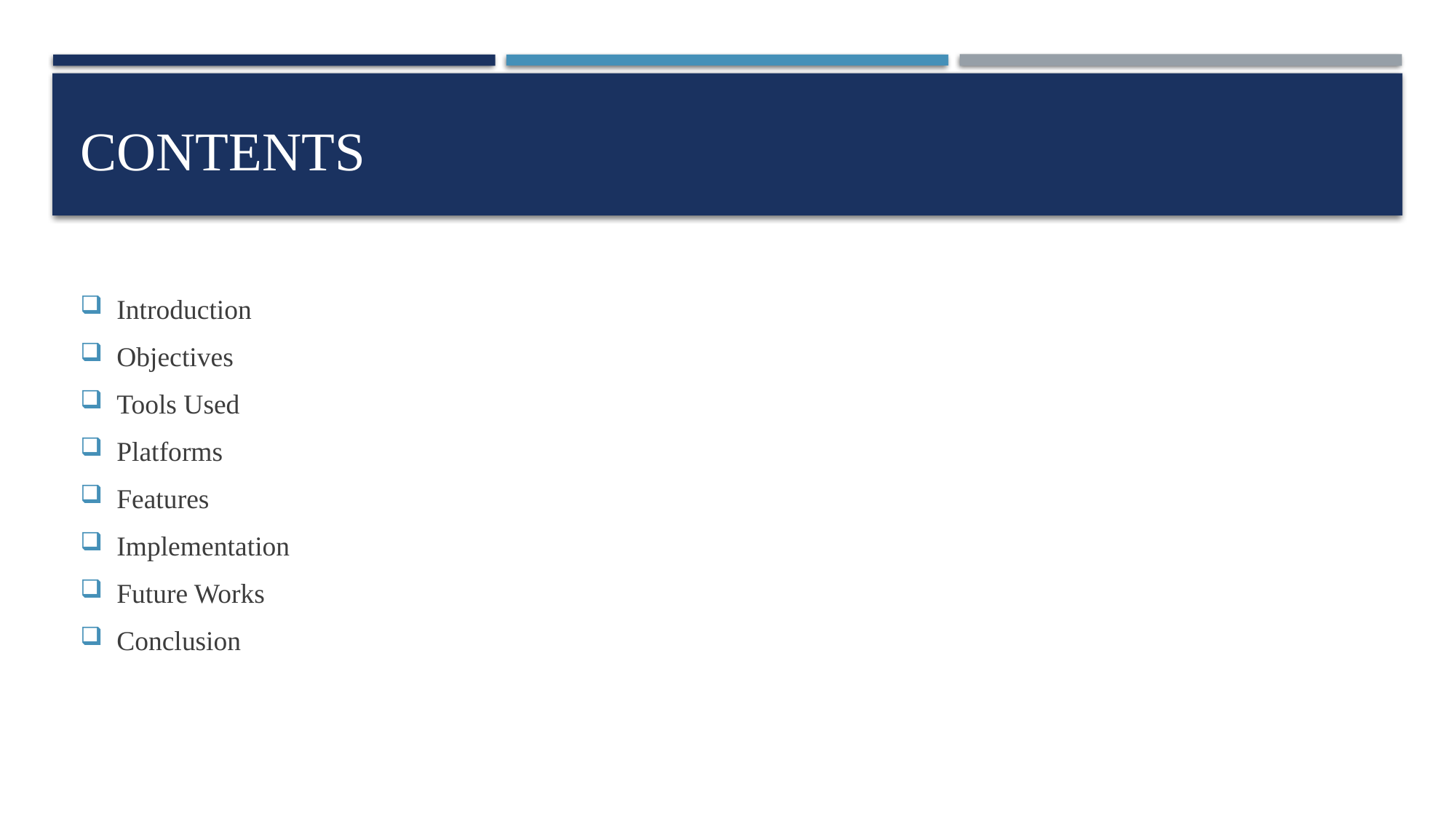

# Contents
Introduction
Objectives
Tools Used
Platforms
Features
Implementation
Future Works
Conclusion